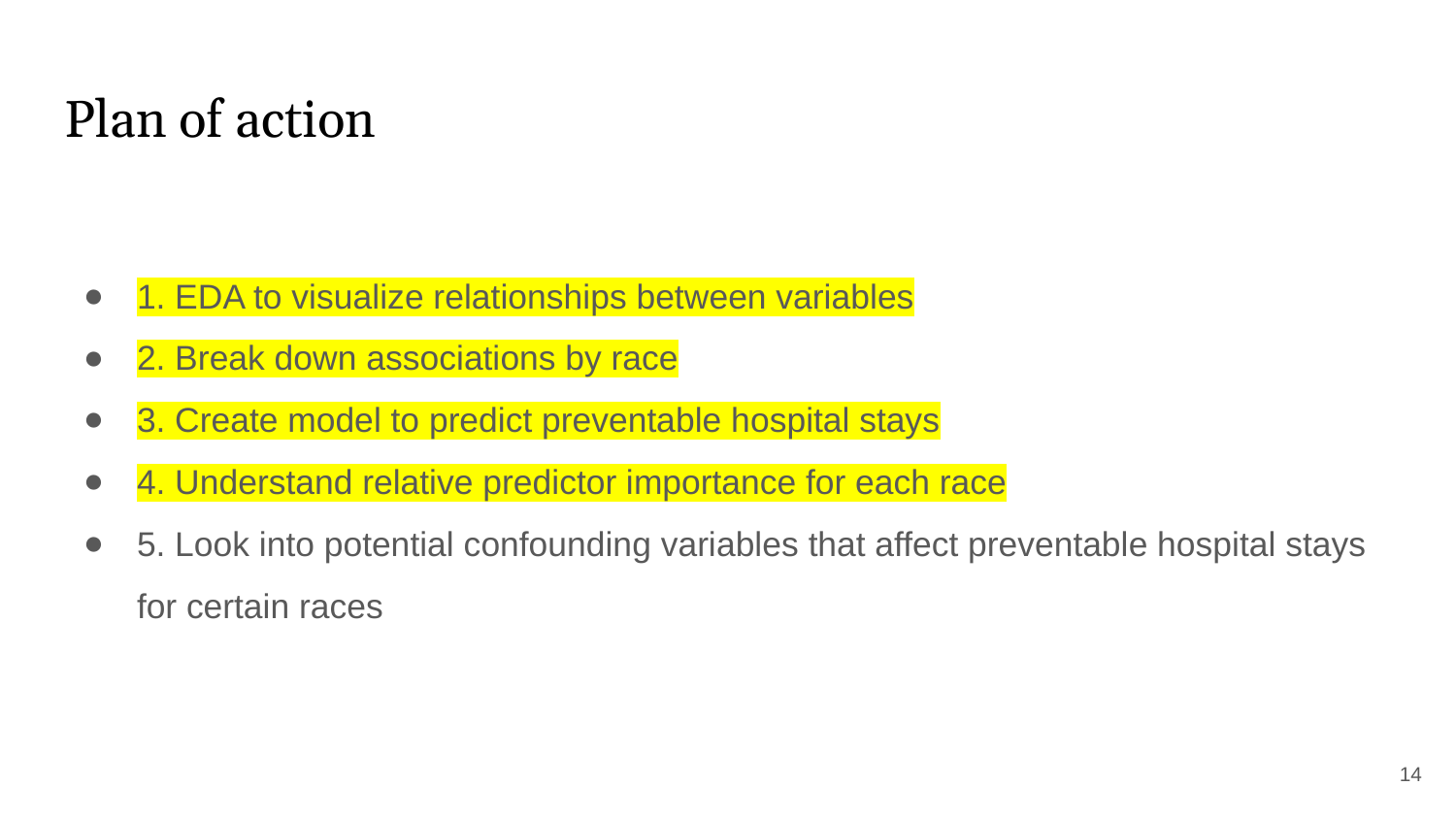

# Plan of action

1. EDA to visualize relationships between variables
2. Break down associations by race
3. Create model to predict preventable hospital stays
4. Understand relative predictor importance for each race
5. Look into potential confounding variables that affect preventable hospital stays for certain races

14